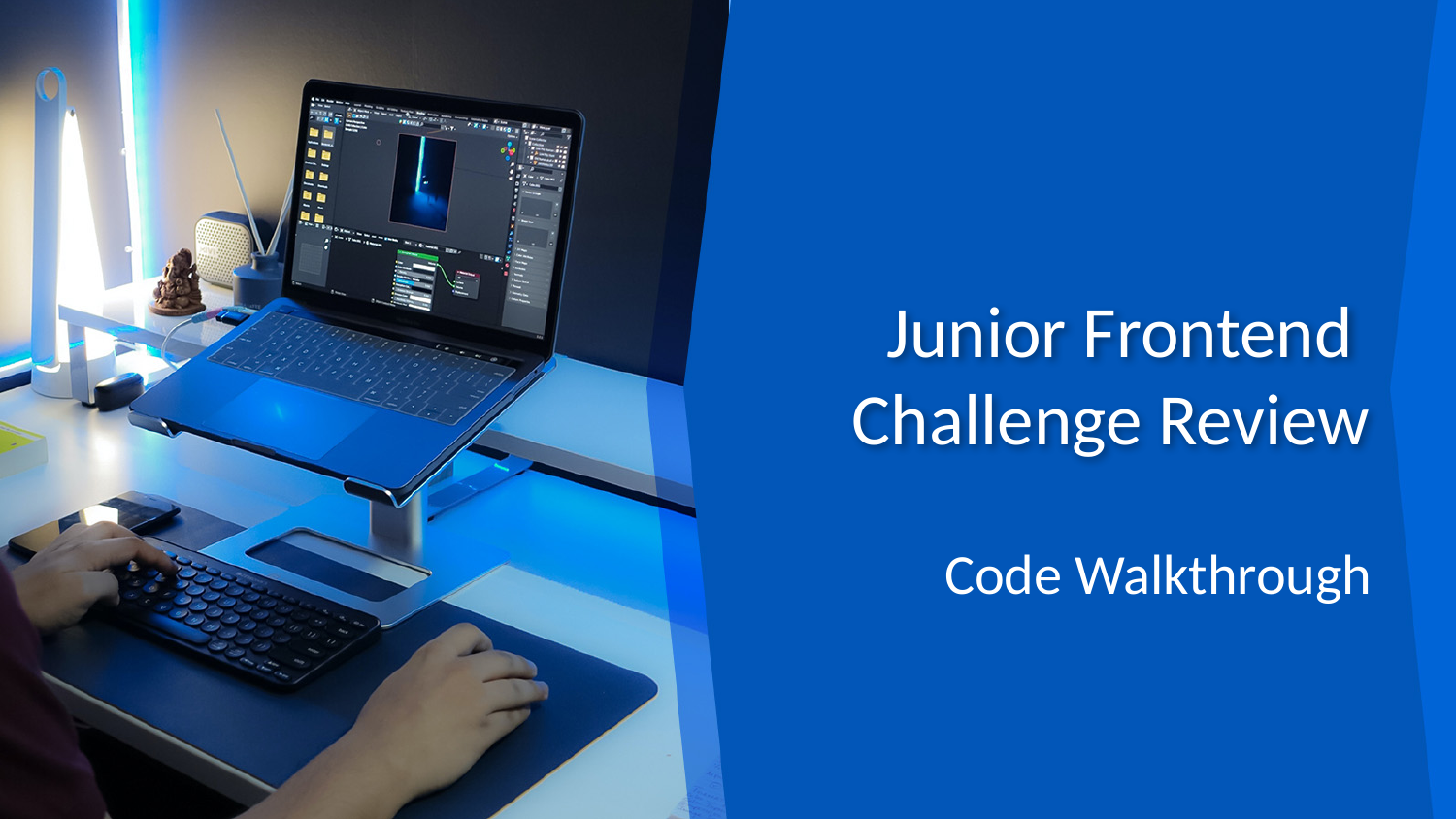

# Junior Frontend Challenge Review
Code Walkthrough